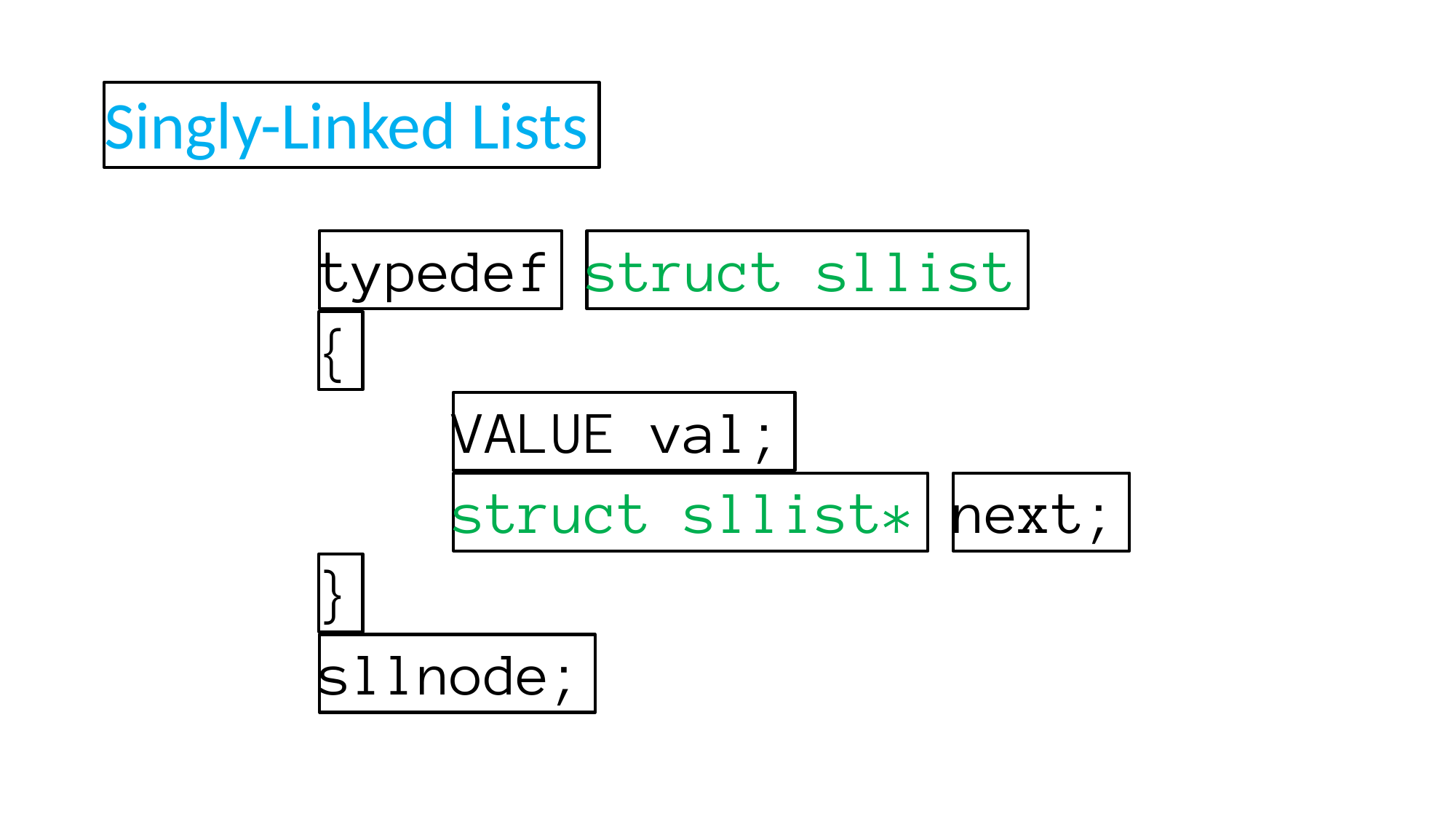

Singly-Linked Lists
typedef
struct sllist
{
VALUE val;
struct sllist*
next;
}
sllnode;